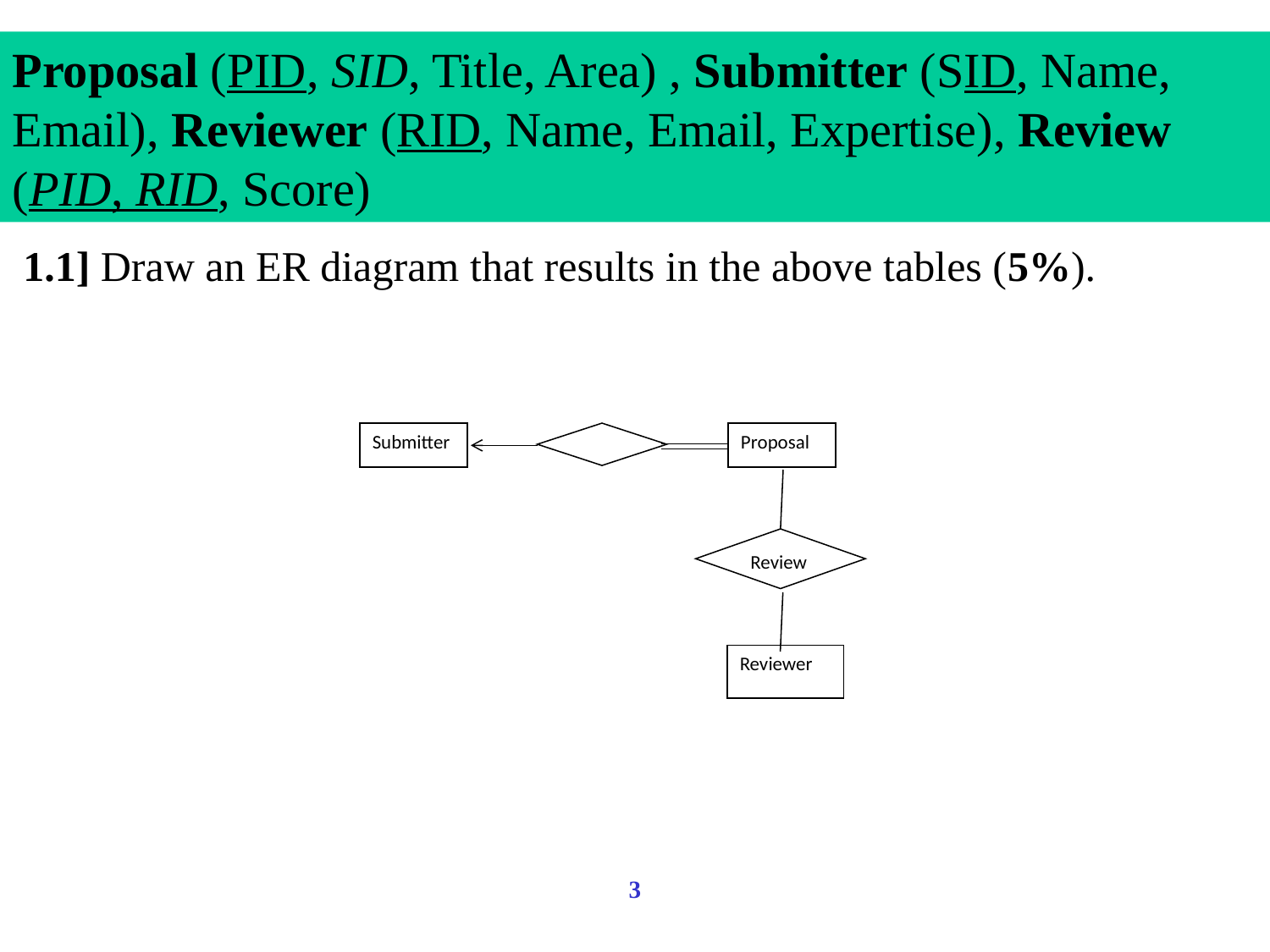

Proposal (PID, SID, Title, Area) , Submitter (SID, Name, Email), Reviewer (RID, Name, Email, Expertise), Review (PID, RID, Score)
 1.1] Draw an ER diagram that results in the above tables (5%).
Submitter

Proposal
Review
Reviewer
3